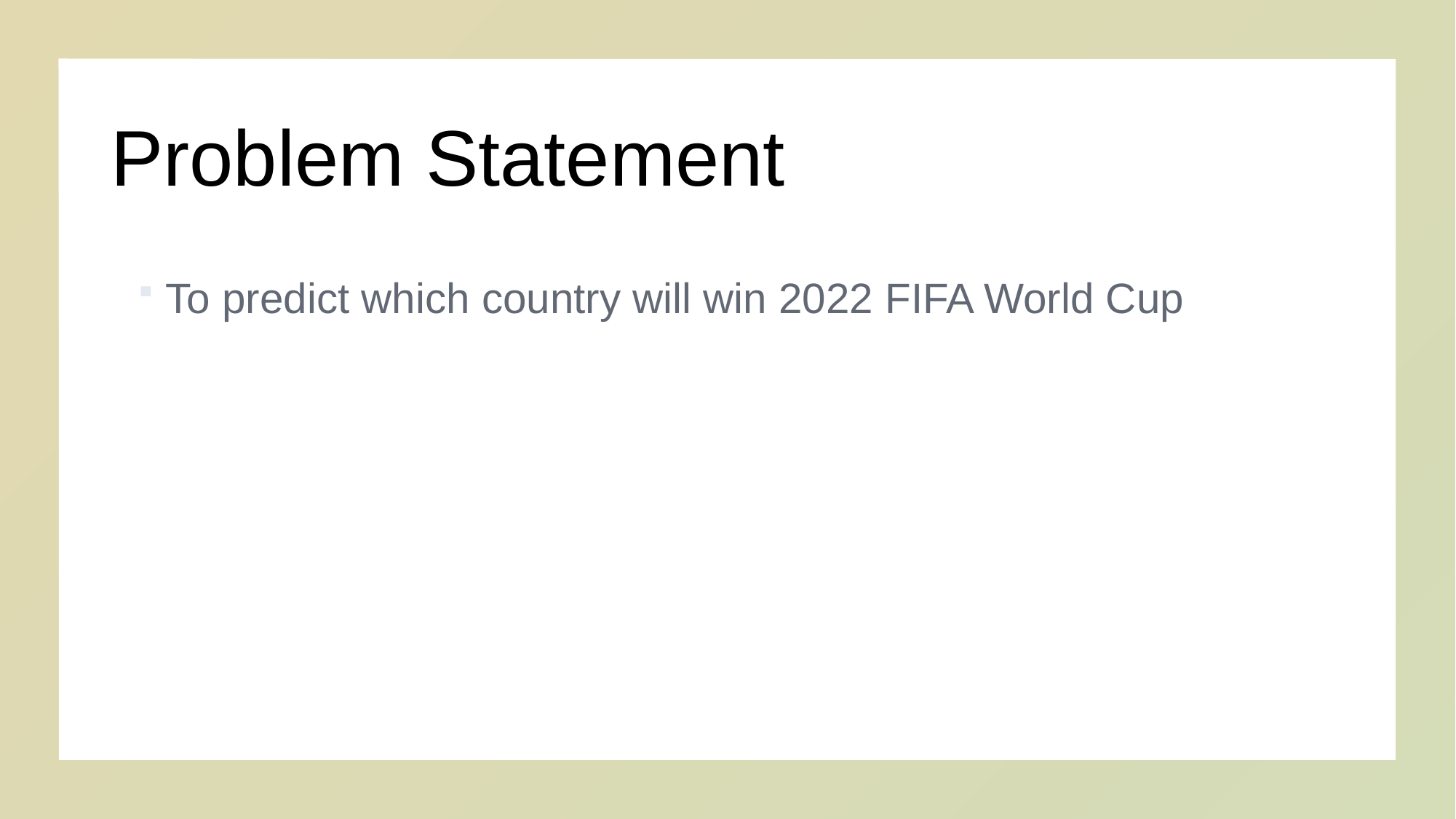

# Problem Statement
To predict which country will win 2022 FIFA World Cup